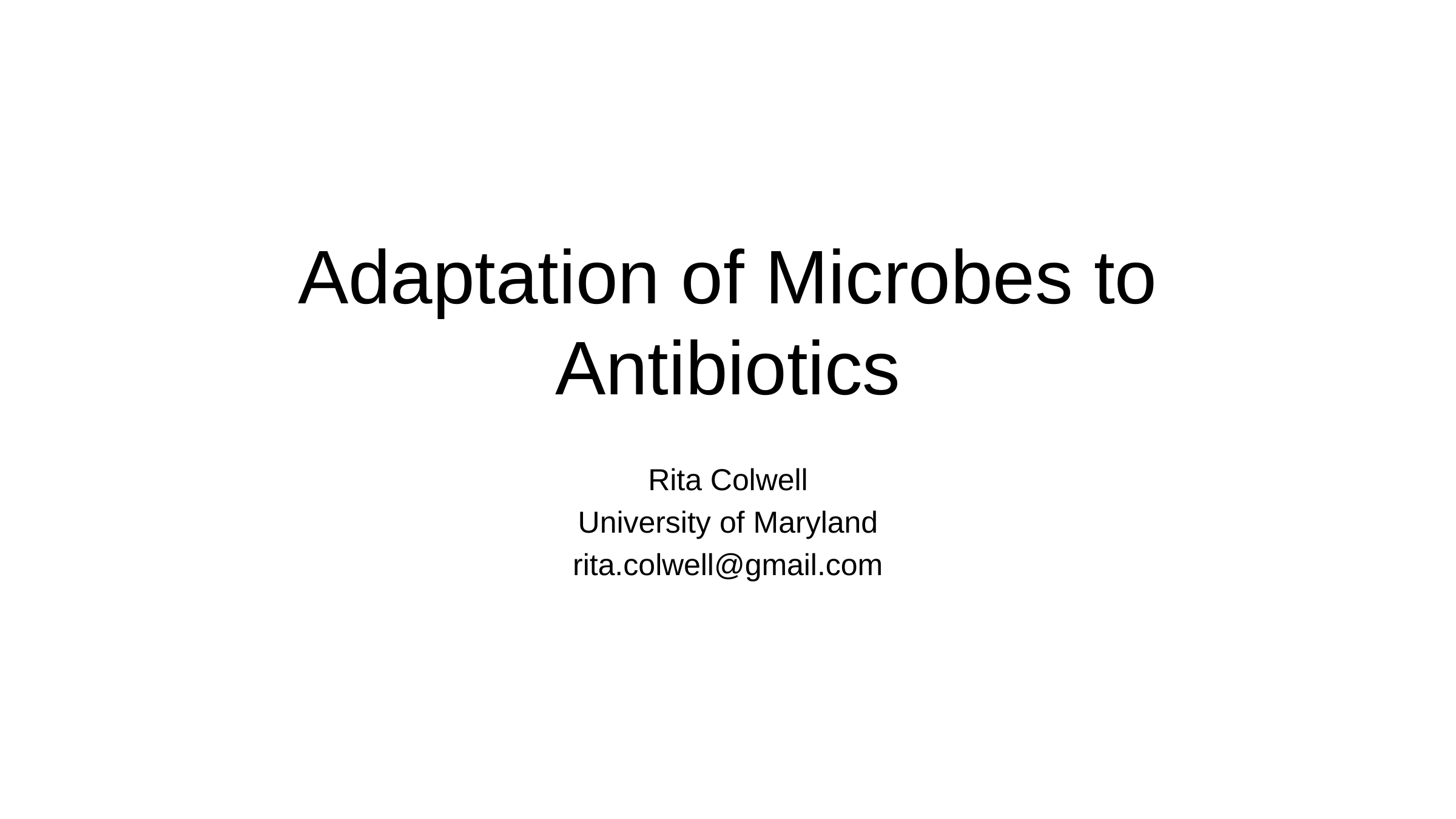

# Adaptation of Microbes to Antibiotics
Rita Colwell
University of Maryland
rita.colwell@gmail.com